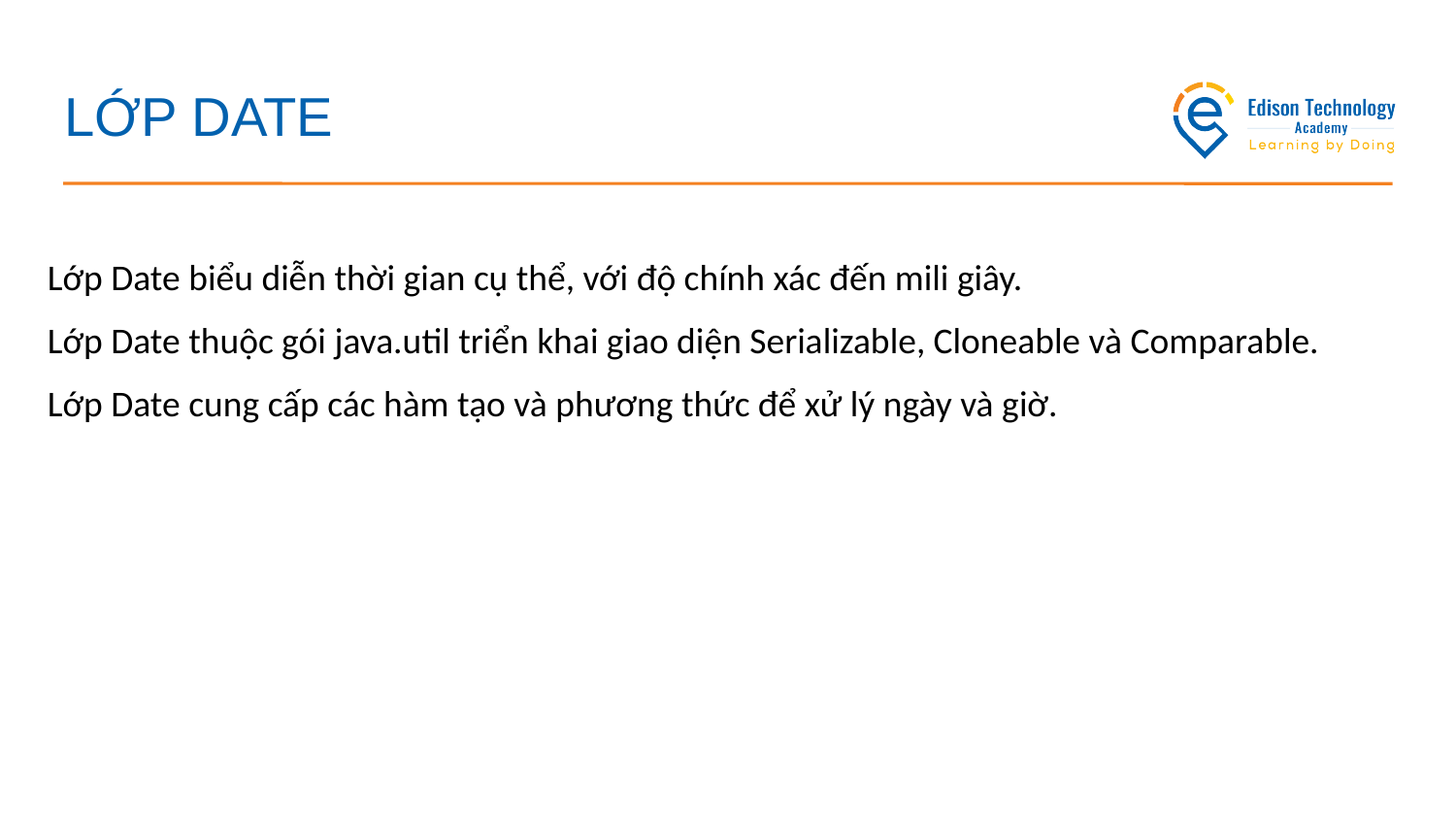

# LỚP DATE
Lớp Date biểu diễn thời gian cụ thể, với độ chính xác đến mili giây.
Lớp Date thuộc gói java.util triển khai giao diện Serializable, Cloneable và Comparable.
Lớp Date cung cấp các hàm tạo và phương thức để xử lý ngày và giờ.